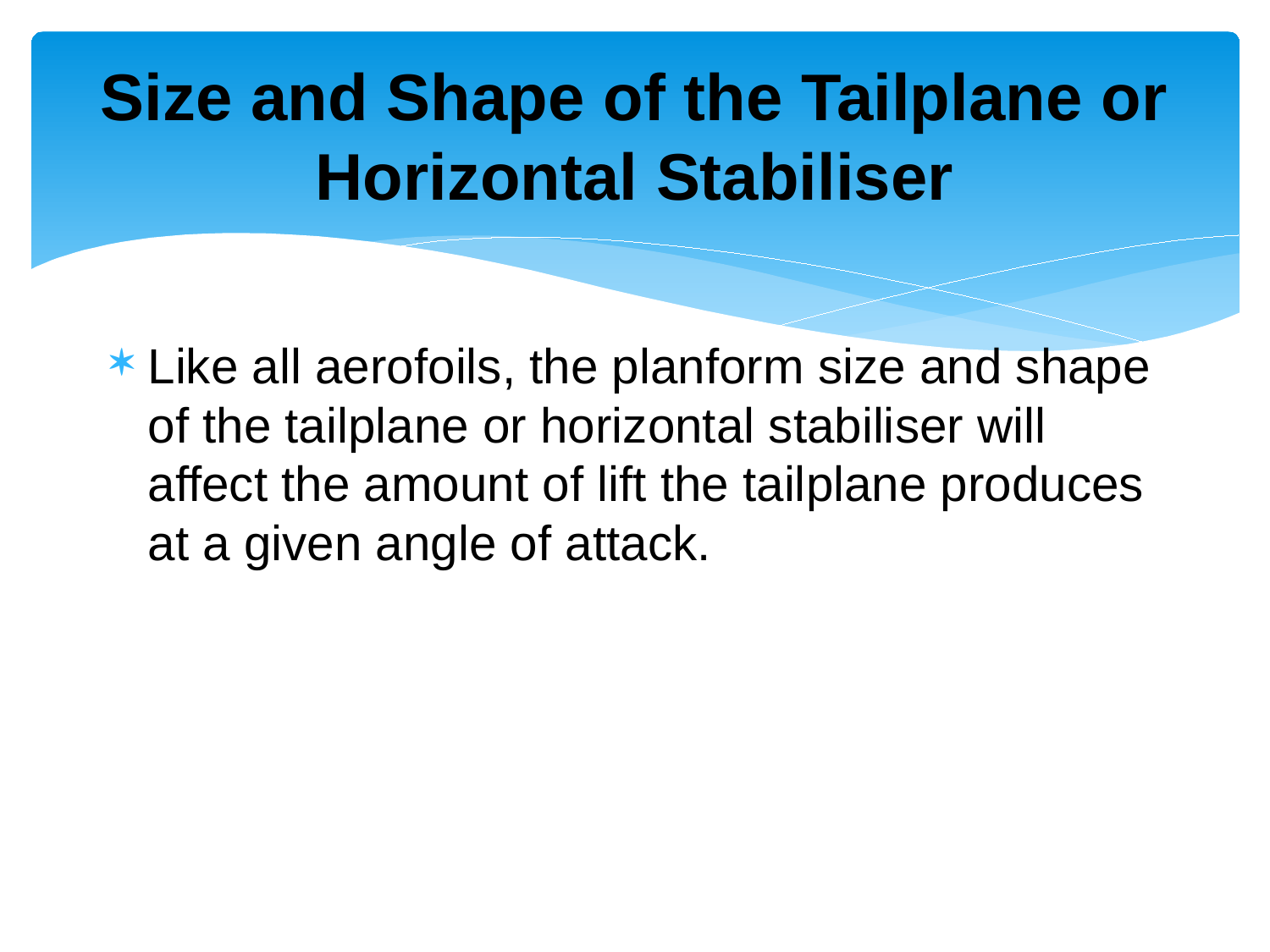

# Size and Shape of the Tailplane or Horizontal Stabiliser
Like all aerofoils, the planform size and shape of the tailplane or horizontal stabiliser will affect the amount of lift the tailplane produces at a given angle of attack.